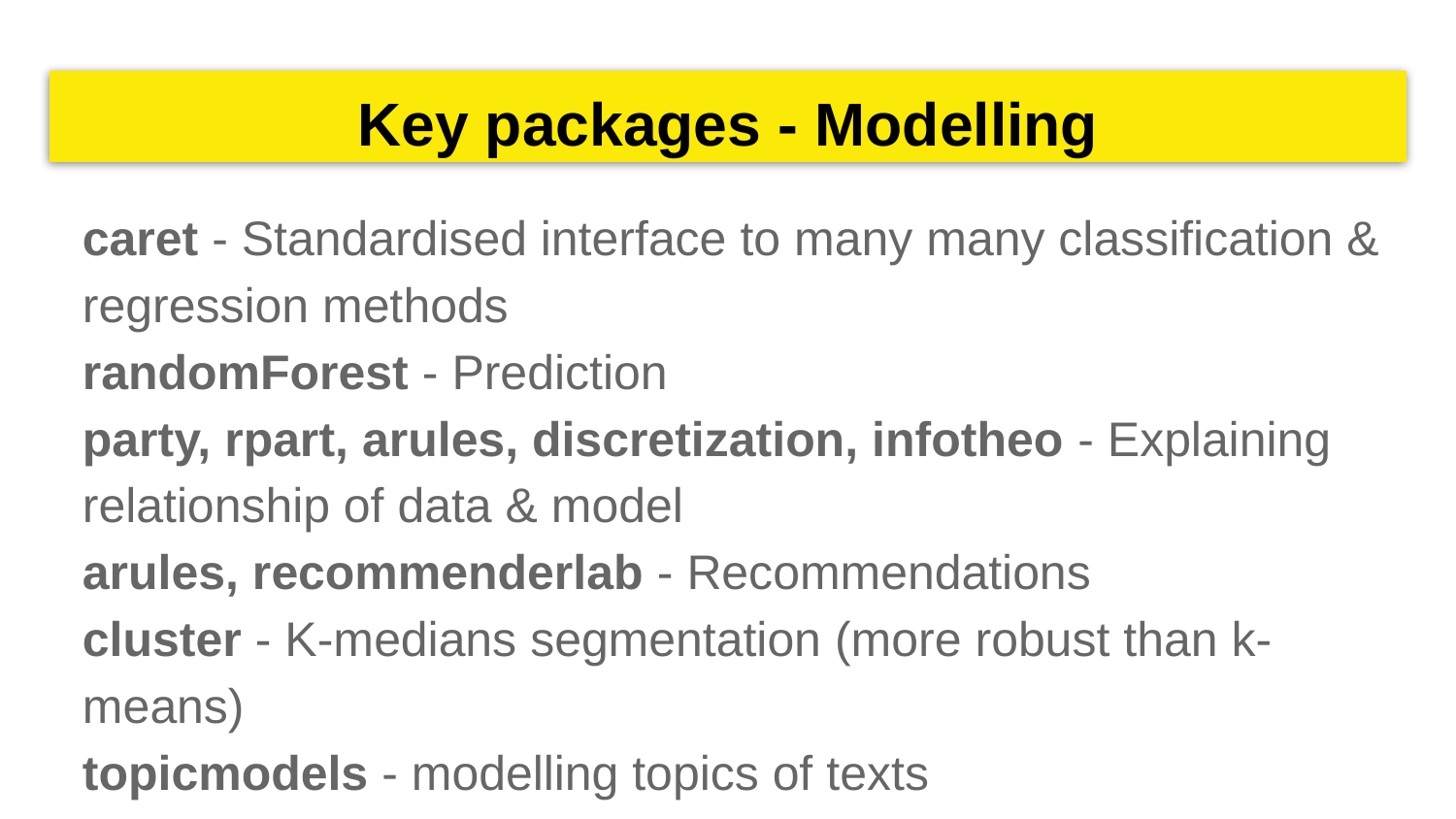

# Key packages - Modelling
caret - Standardised interface to many many classification & regression methods
randomForest - Prediction
party, rpart, arules, discretization, infotheo - Explaining relationship of data & model
arules, recommenderlab - Recommendations
cluster - K-medians segmentation (more robust than k-means)
topicmodels - modelling topics of texts